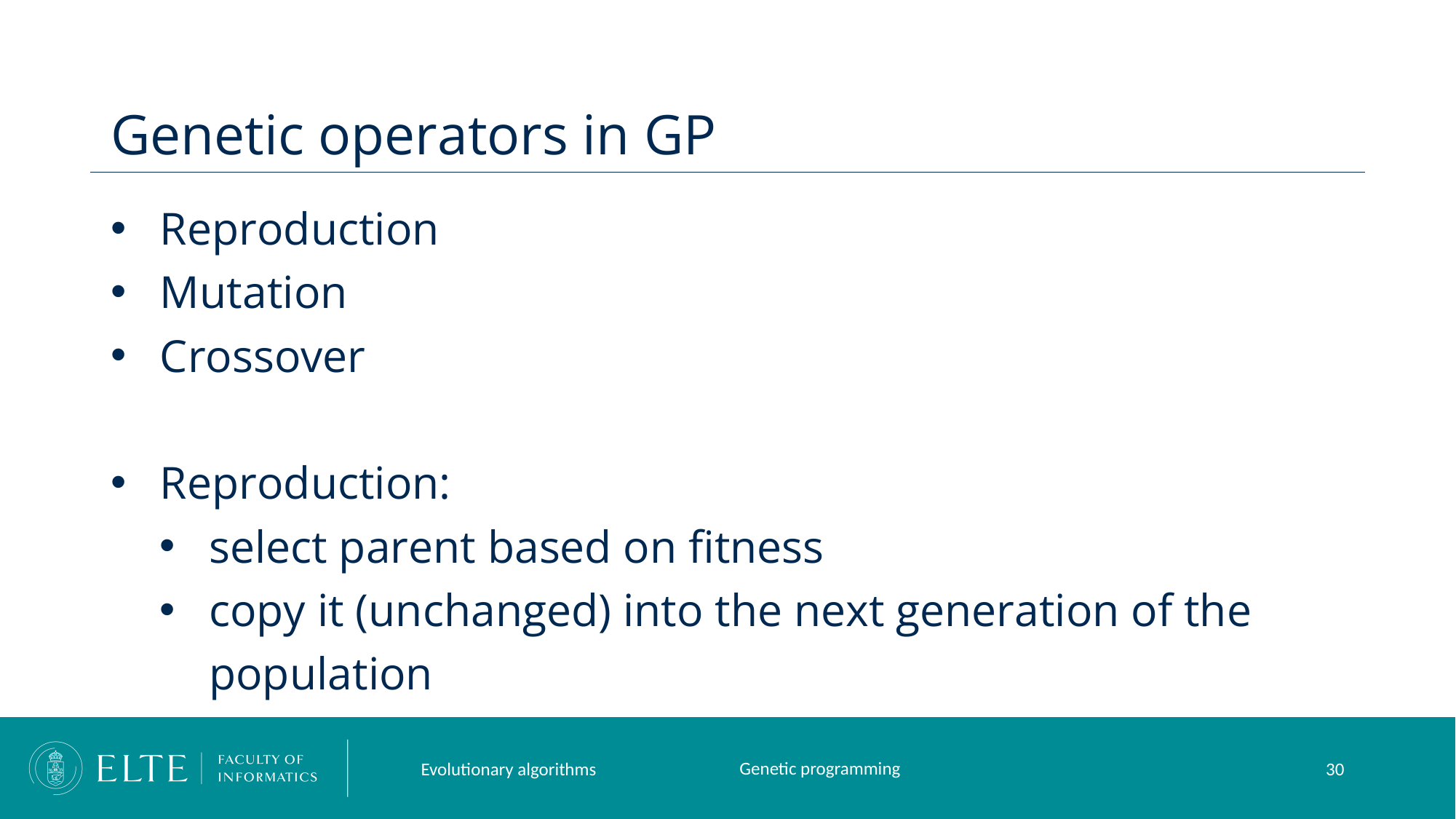

# Genetic operators in GP
Reproduction
Mutation
Crossover

Reproduction:
select parent based on fitness
copy it (unchanged) into the next generation of the population
Genetic programming
Evolutionary algorithms
30